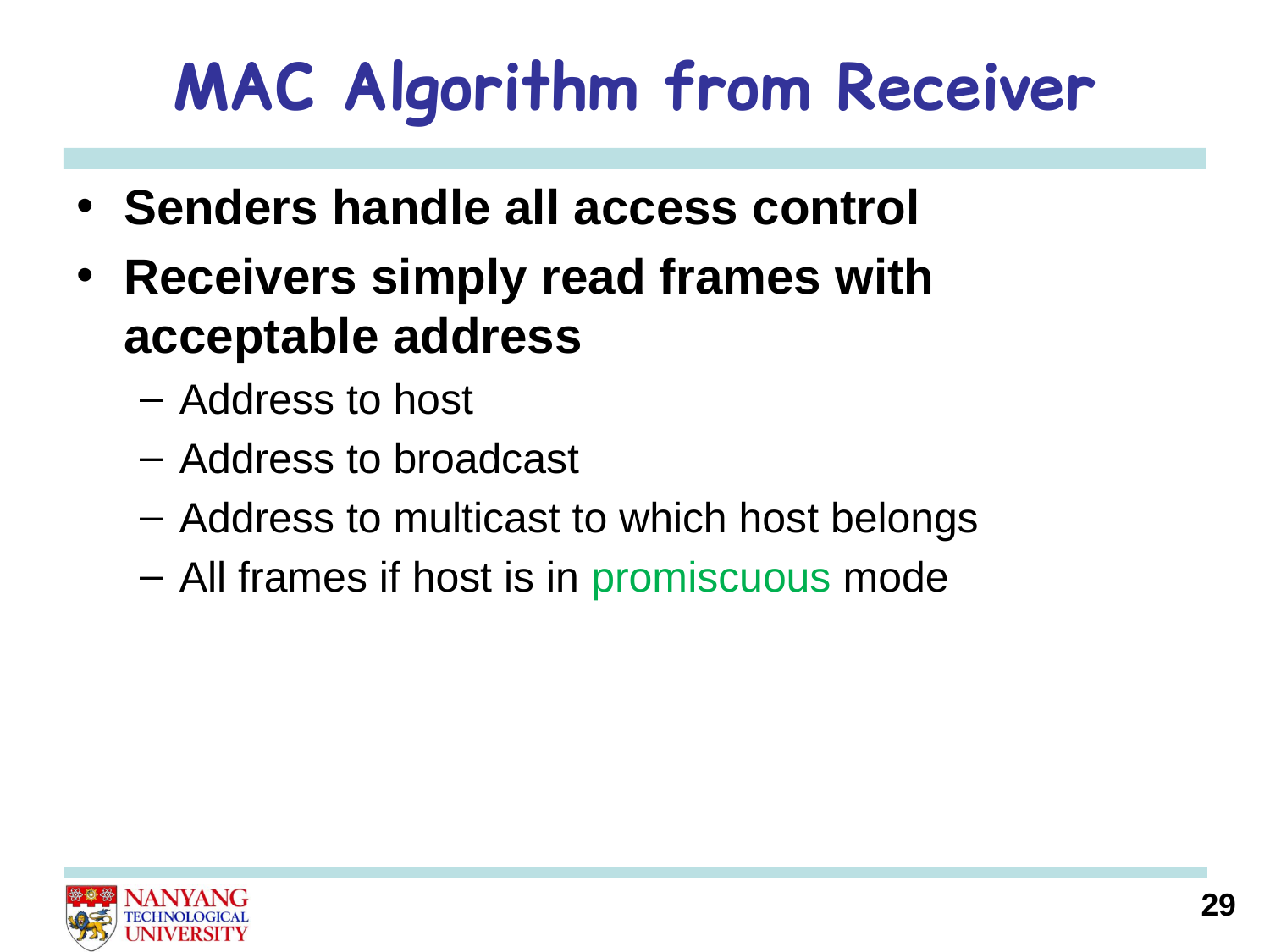

# MAC Algorithm from Receiver
Senders handle all access control
Receivers simply read frames with acceptable address
Address to host
Address to broadcast
Address to multicast to which host belongs
All frames if host is in promiscuous mode

29